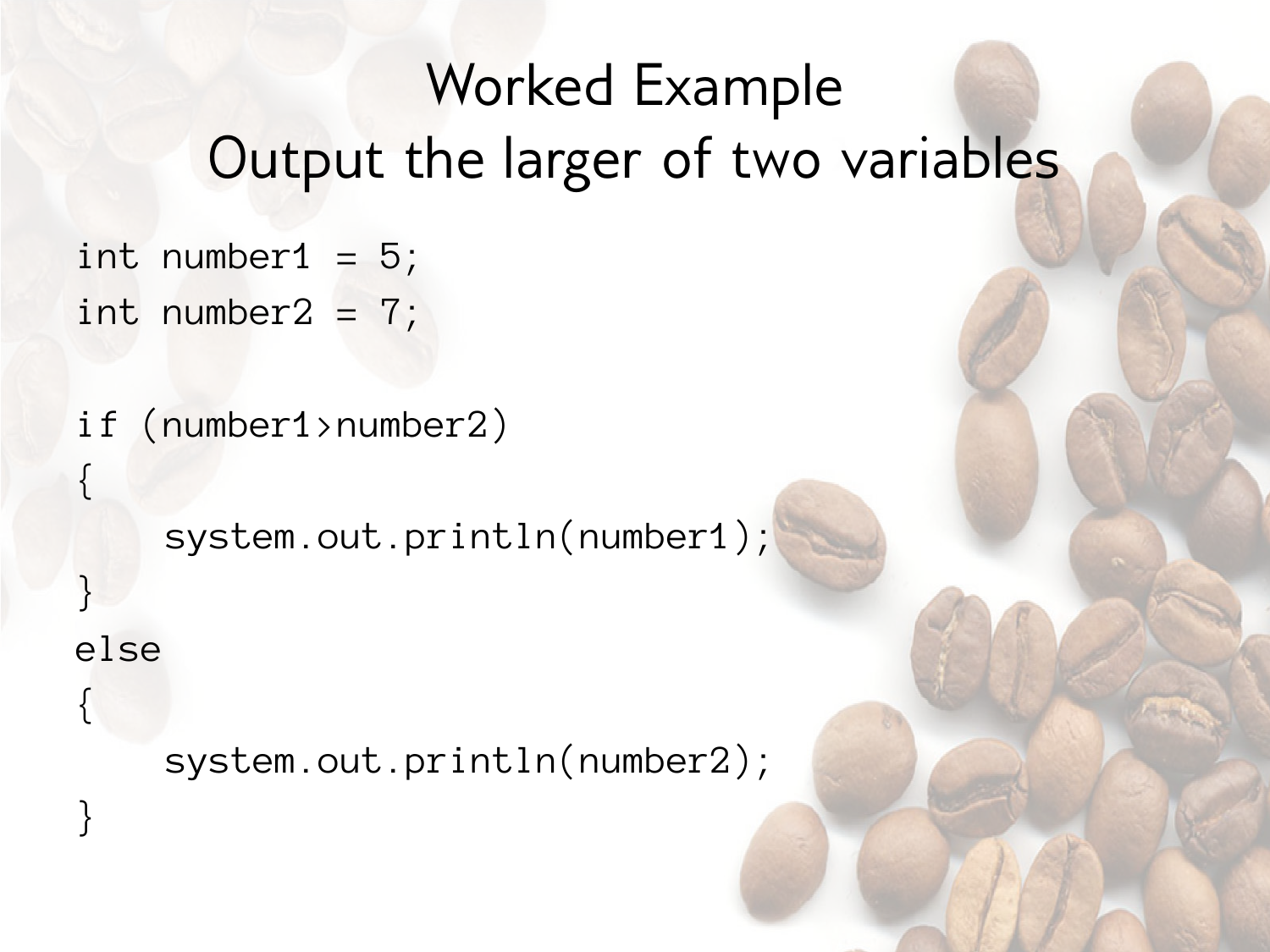

# Worked Example Output the larger of two variables
int number1 = 5;
int number2 = 7;

if (number1>number2)
{
	system.out.println(number1);
}
else
{
	system.out.println(number2);
}